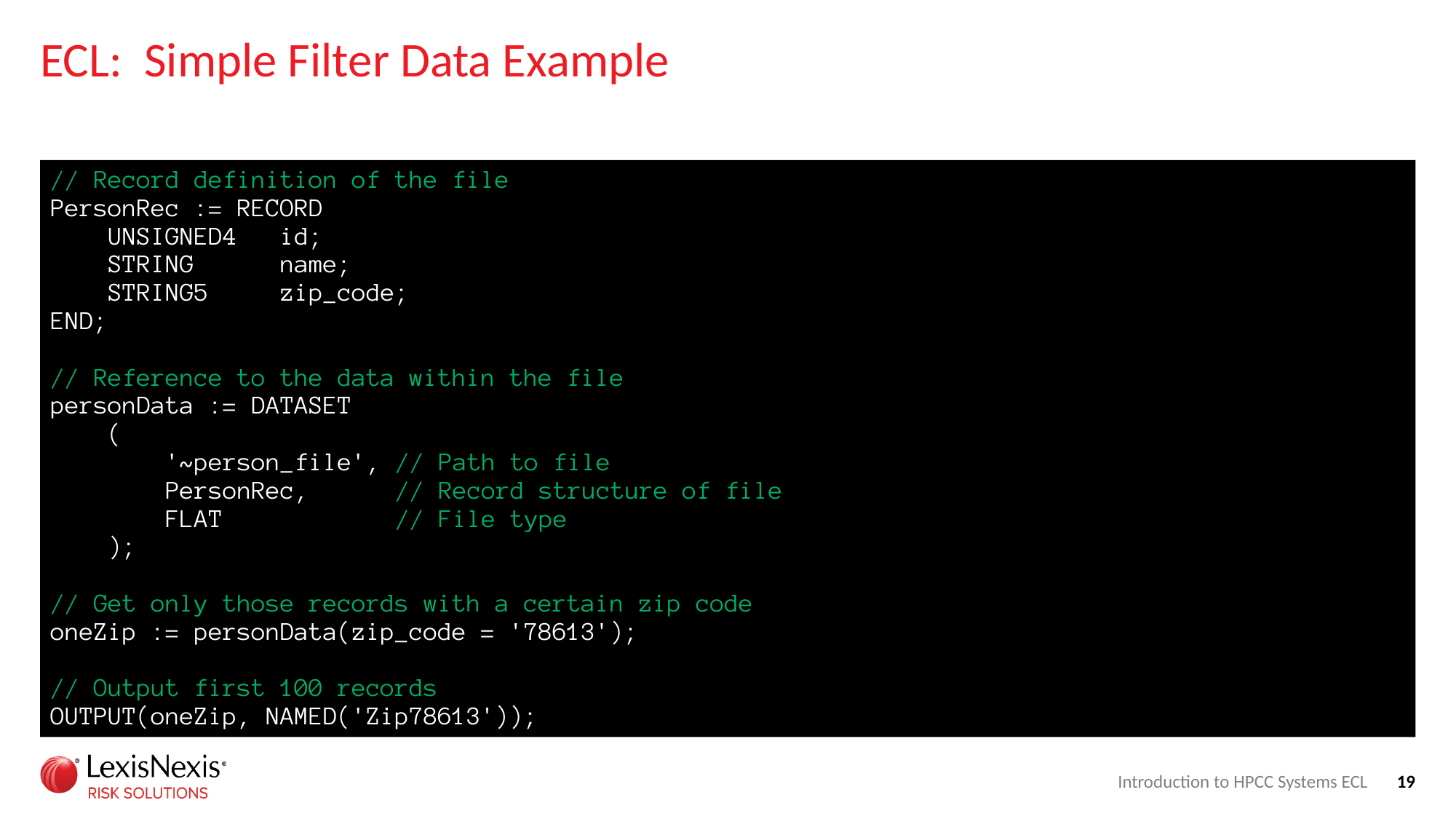

# ECL:  Simple Filter Data Example
// Record definition of the file
PersonRec := RECORD
    UNSIGNED4   id;
    STRING      name;
    STRING5     zip_code;
END;

// Reference to the data within the file
personData := DATASET
    (
        '~person_file', // Path to file
        PersonRec,      // Record structure of file
        FLAT            // File type
    );

// Get only those records with a certain zip code
oneZip := personData(zip_code = '78613');

// Output first 100 records
OUTPUT(oneZip, NAMED('Zip78613'));
Introduction to HPCC Systems ECL
19